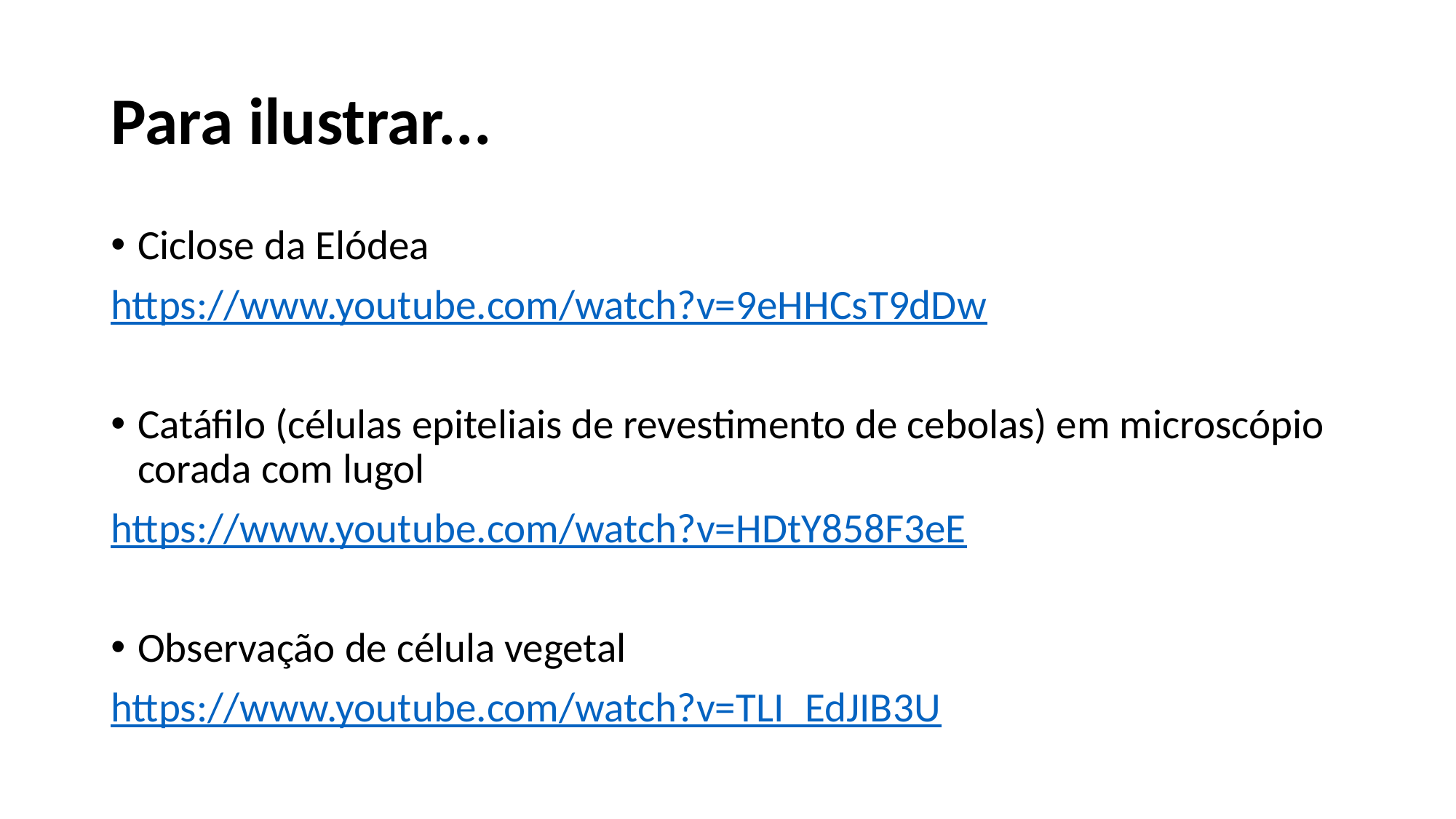

# Para ilustrar...
Ciclose da Elódea
https://www.youtube.com/watch?v=9eHHCsT9dDw

Catáfilo (células epiteliais de revestimento de cebolas) em microscópio corada com lugol
https://www.youtube.com/watch?v=HDtY858F3eE

Observação de célula vegetal
https://www.youtube.com/watch?v=TLI_EdJIB3U